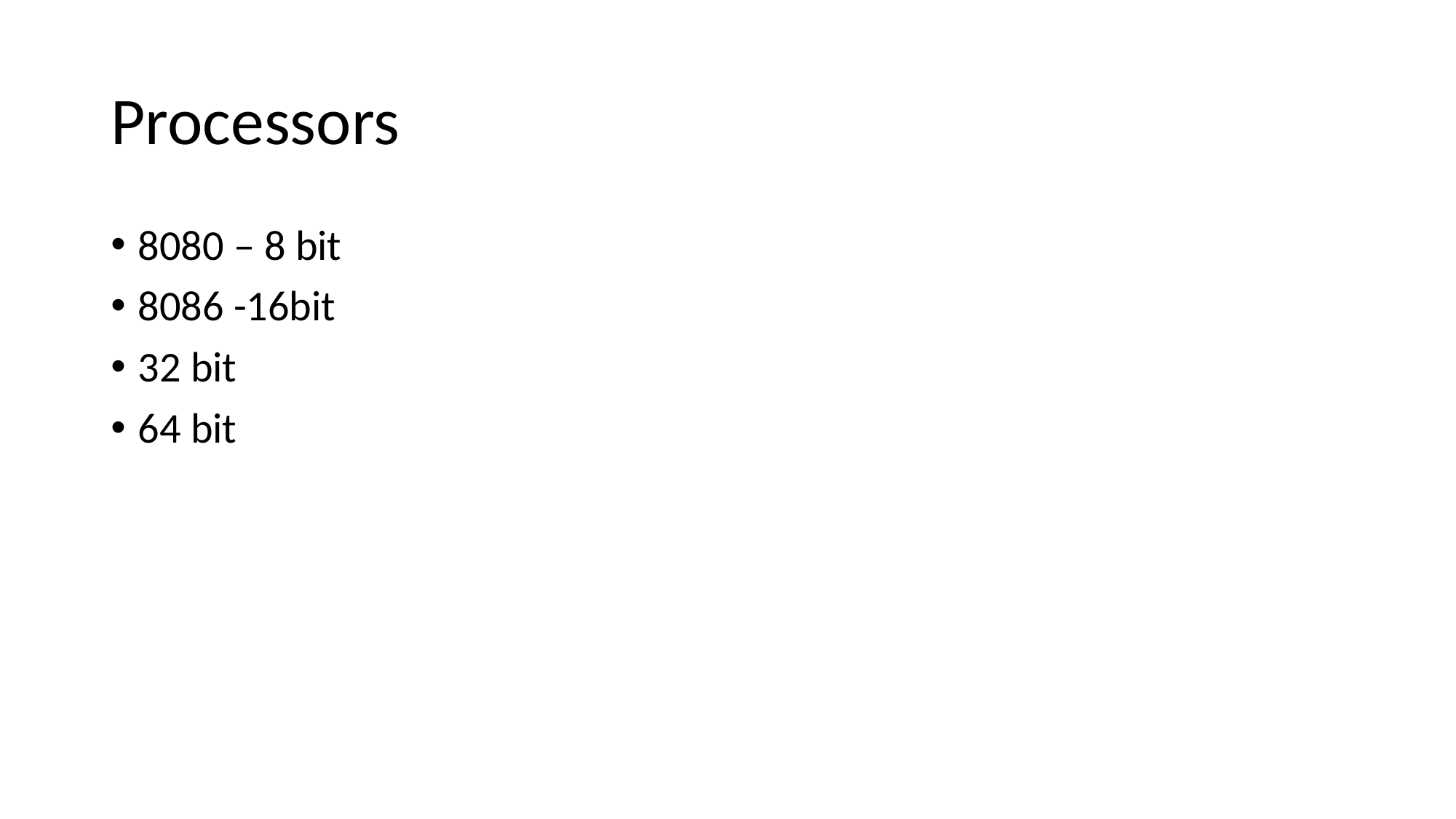

# Processors
8080 – 8 bit
8086 -16bit
32 bit
64 bit